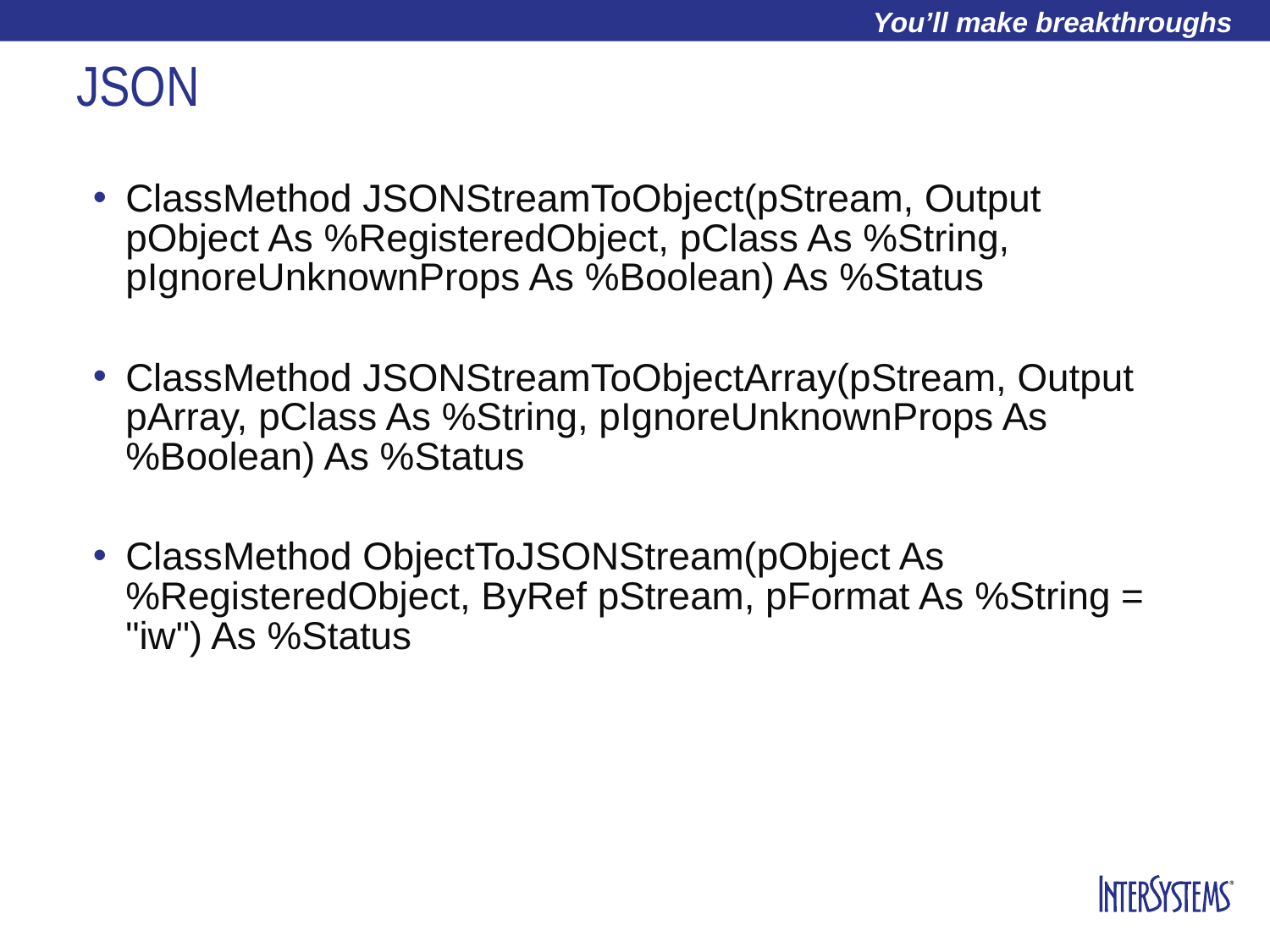

# JSON
ClassMethod JSONStreamToObject(pStream, Output pObject As %RegisteredObject, pClass As %String, pIgnoreUnknownProps As %Boolean) As %Status

ClassMethod JSONStreamToObjectArray(pStream, Output pArray, pClass As %String, pIgnoreUnknownProps As %Boolean) As %Status

ClassMethod ObjectToJSONStream(pObject As %RegisteredObject, ByRef pStream, pFormat As %String = "iw") As %Status